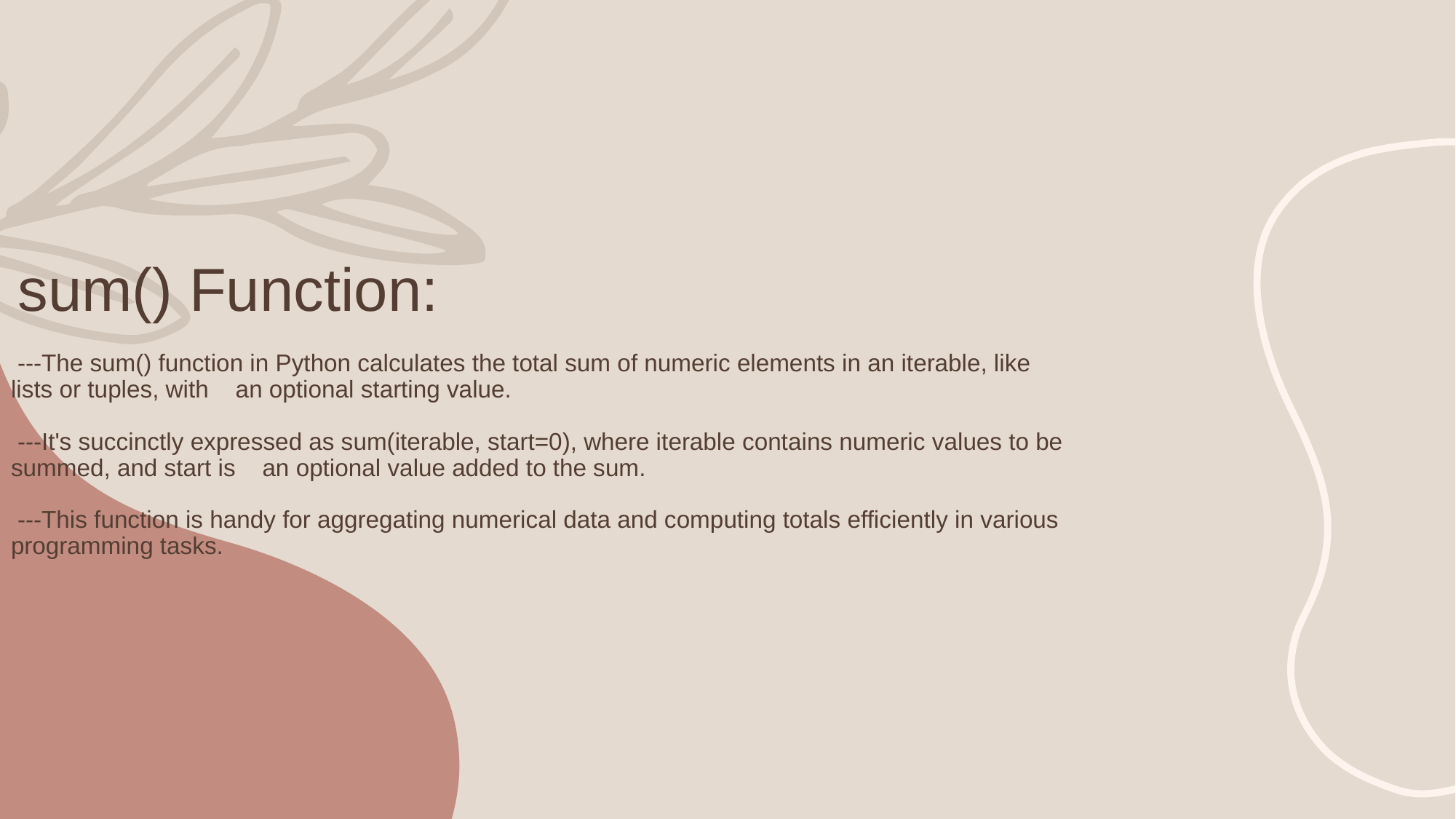

# sum() Function: ---The sum() function in Python calculates the total sum of numeric elements in an iterable, like lists or tuples, with    an optional starting value. ---It's succinctly expressed as sum(iterable, start=0), where iterable contains numeric values to be summed, and start is    an optional value added to the sum. ---This function is handy for aggregating numerical data and computing totals efficiently in various programming tasks.